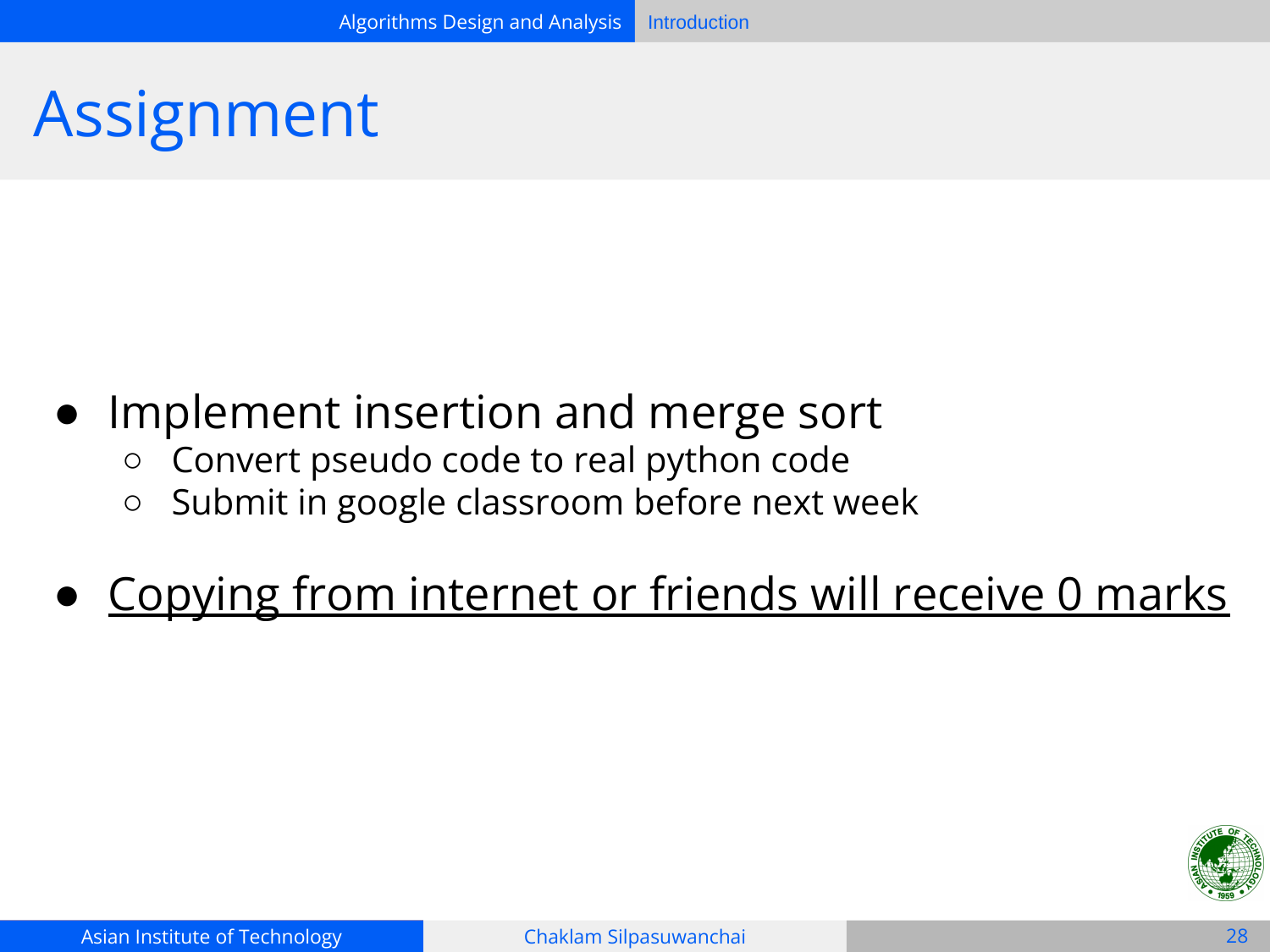

# Assignment
Implement insertion and merge sort
Convert pseudo code to real python code
Submit in google classroom before next week
Copying from internet or friends will receive 0 marks
28